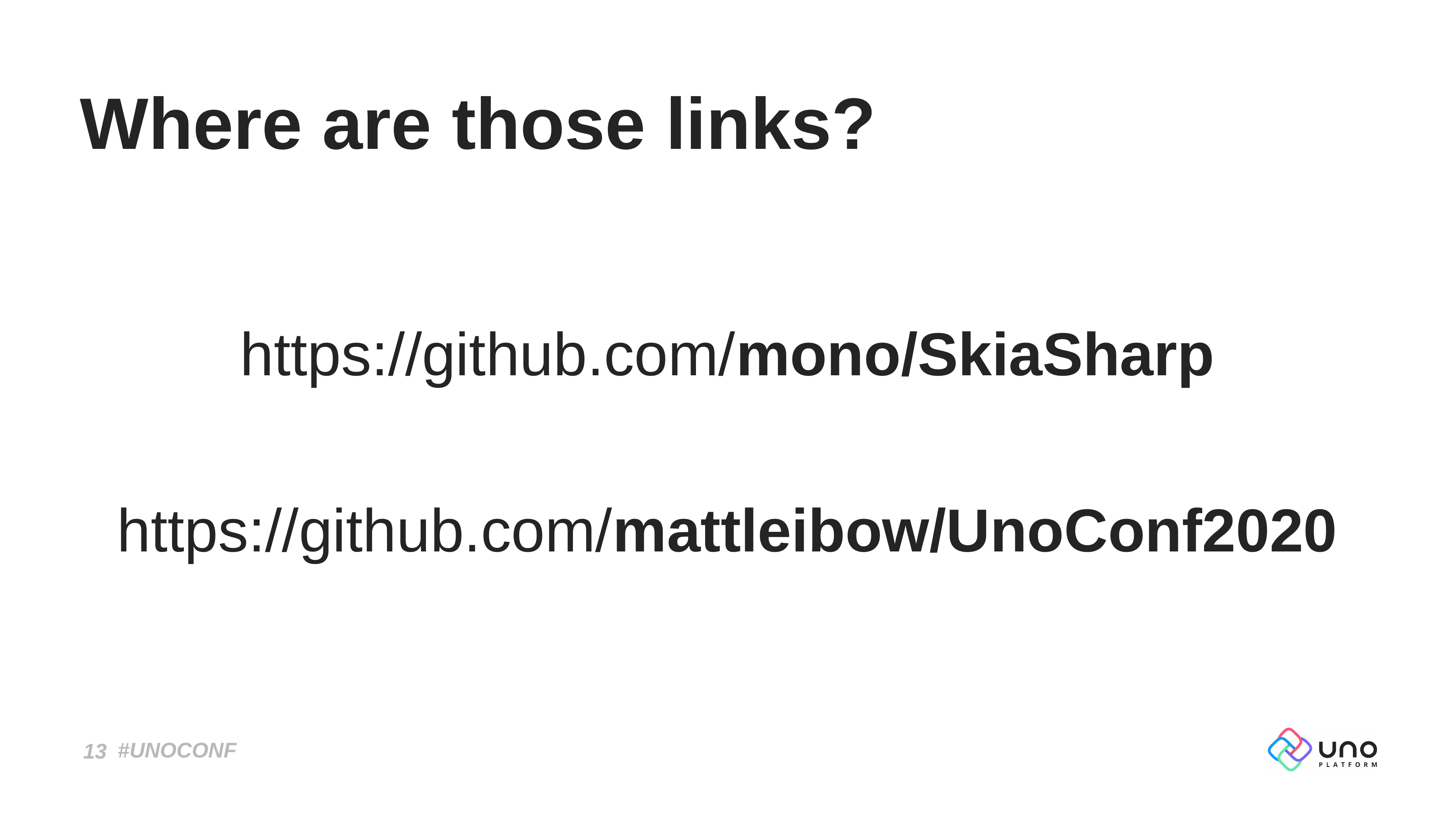

# Where are those links?

https://github.com/mono/SkiaSharp

https://github.com/mattleibow/UnoConf2020